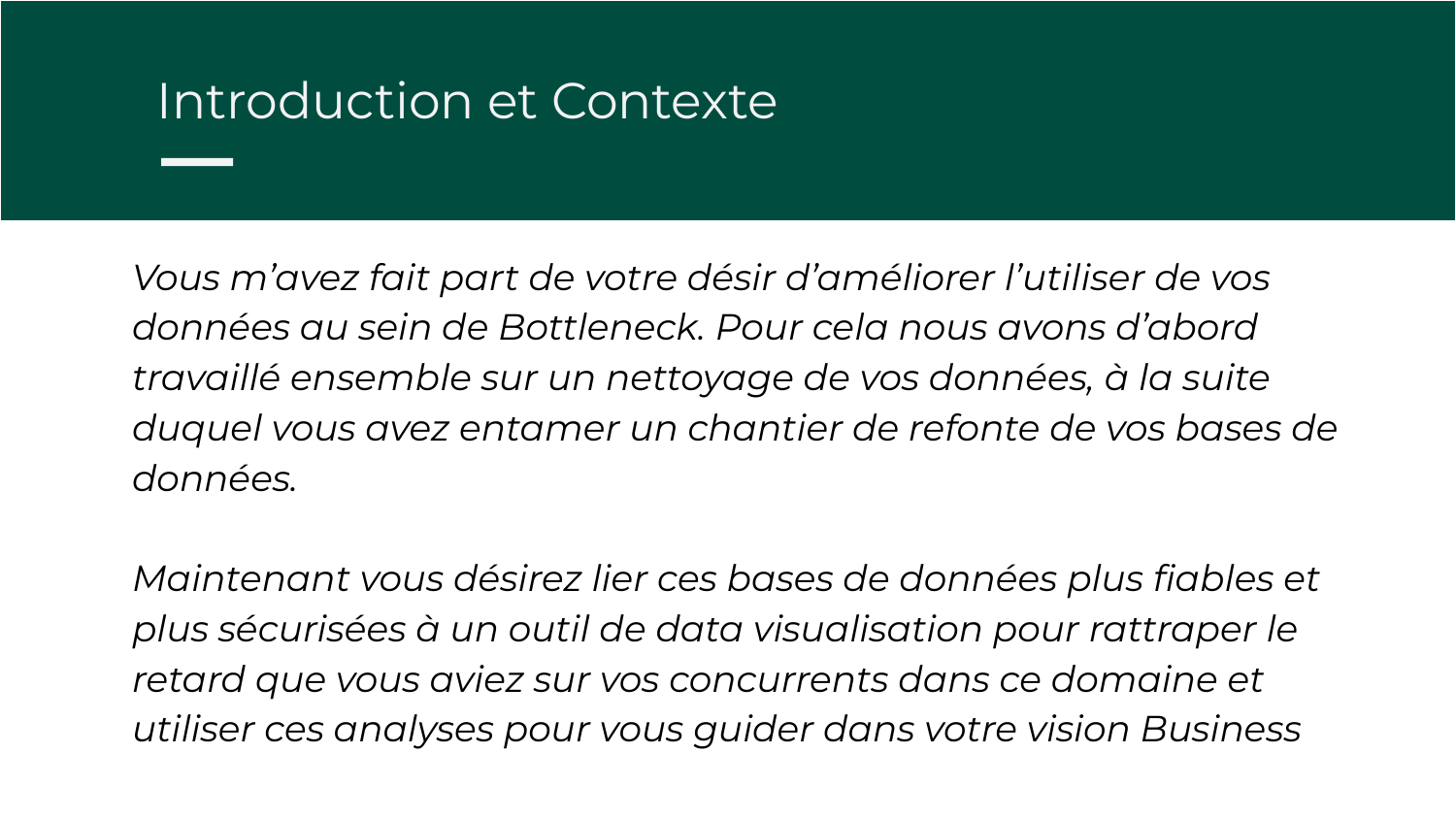

Introduction et Contexte

Vous m’avez fait part de votre désir d’améliorer l’utiliser de vos données au sein de Bottleneck. Pour cela nous avons d’abord travaillé ensemble sur un nettoyage de vos données, à la suite duquel vous avez entamer un chantier de refonte de vos bases de données.

Maintenant vous désirez lier ces bases de données plus fiables et plus sécurisées à un outil de data visualisation pour rattraper le retard que vous aviez sur vos concurrents dans ce domaine et utiliser ces analyses pour vous guider dans votre vision Business